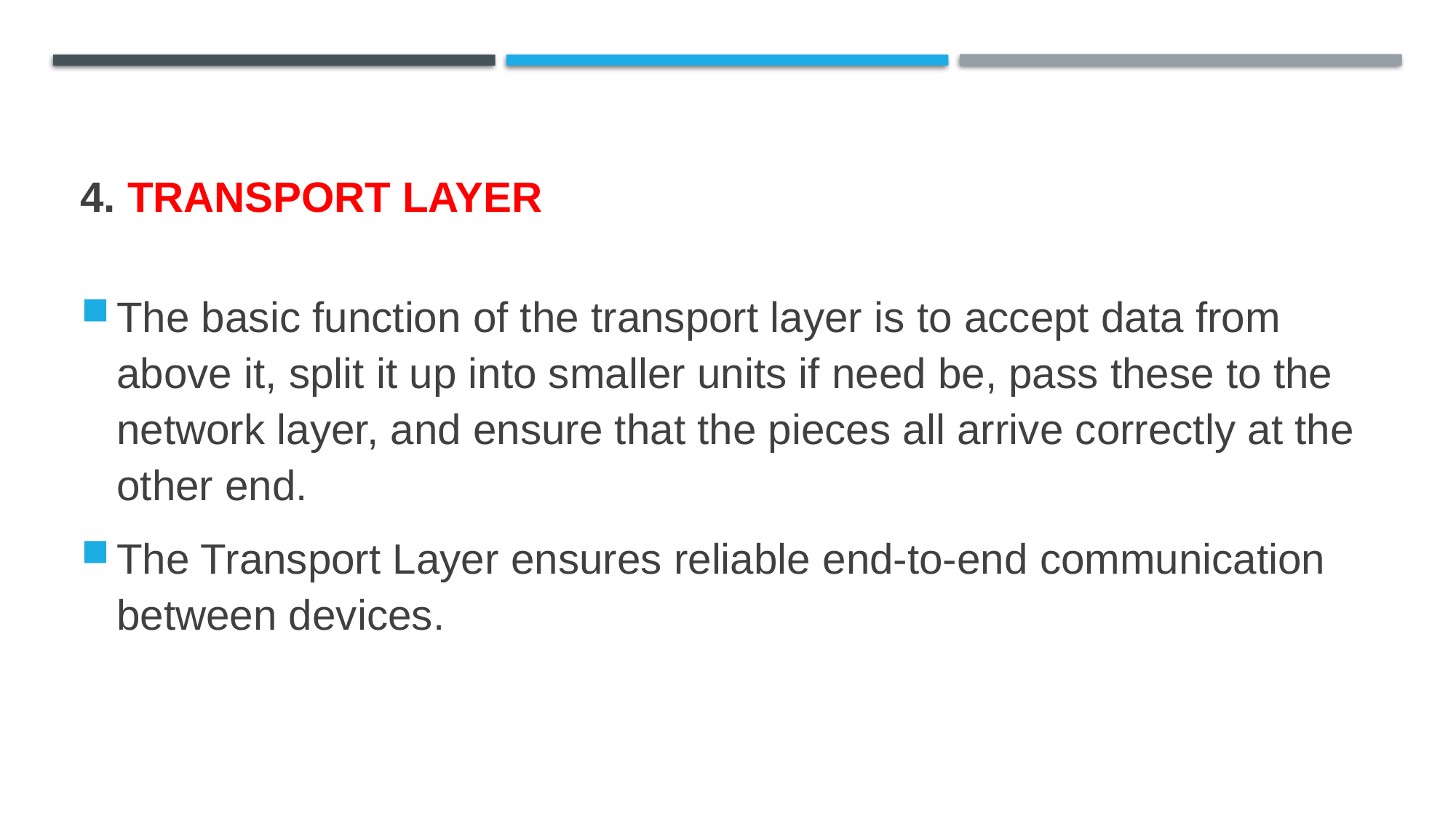

# 4. Transport layer
The basic function of the transport layer is to accept data from above it, split it up into smaller units if need be, pass these to the network layer, and ensure that the pieces all arrive correctly at the other end.
The Transport Layer ensures reliable end-to-end communication between devices.